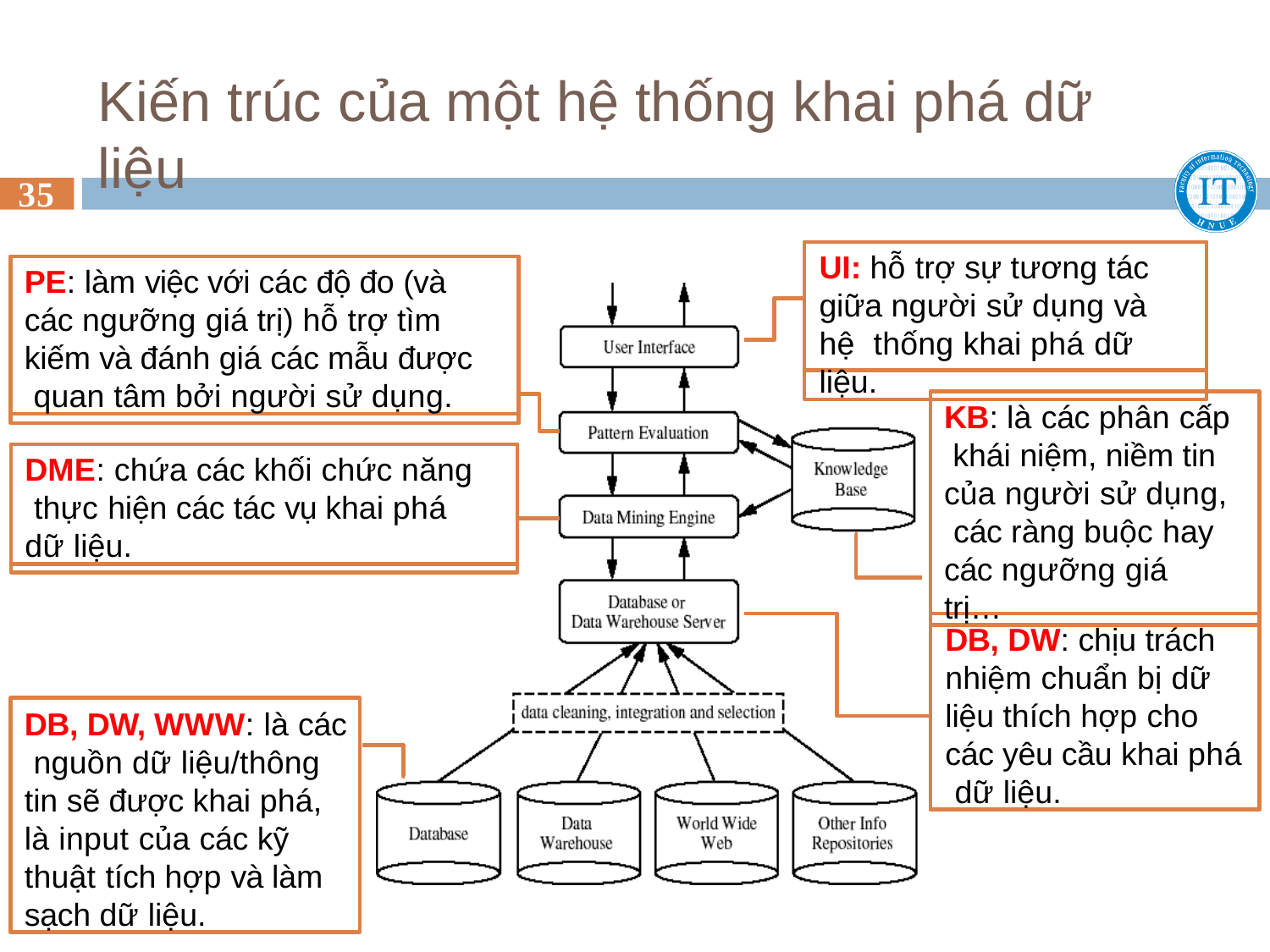

# Kiến trúc của một hệ thống khai phá dữ liệu
35

UI: hỗ trợ sự tương tác  giữa người sử dụng và hệ  thống khai phá dữ liệu.

PE: làm việc với các độ đo (và  các ngưỡng giá trị) hỗ trợ tìm  kiếm và đánh giá các mẫu được  quan tâm bởi người sử dụng.

KB: là các phân cấp  khái niệm, niềm tin  của người sử dụng,  các ràng buộc hay  các ngưỡng giá trị…

DME: chứa các khối chức năng  thực hiện các tác vụ khai phá  dữ liệu.
DB, DW: chịu trách  nhiệm chuẩn bị dữ  liệu thích hợp cho  các yêu cầu khai phá  dữ liệu.
DB, DW, WWW: là các  nguồn dữ liệu/thông  tin sẽ được khai phá,  là input của các kỹ  thuật tích hợp và làm  sạch dữ liệu.